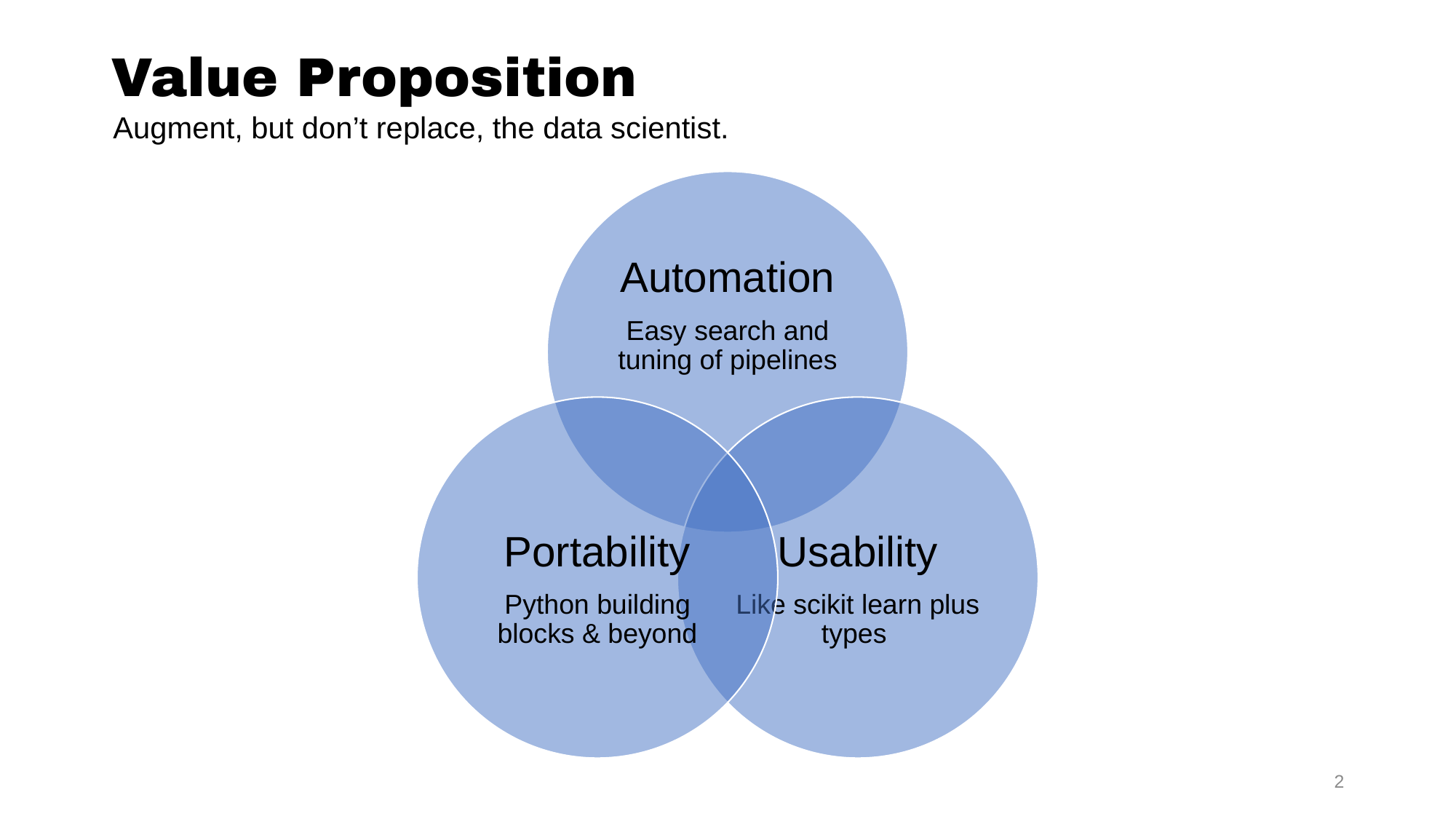

Value Proposition
Augment, but don’t replace, the data scientist.
Automation
Easy search and tuning of pipelines
Usability
Like scikit learn plus types
Portability
Python building blocks & beyond
2